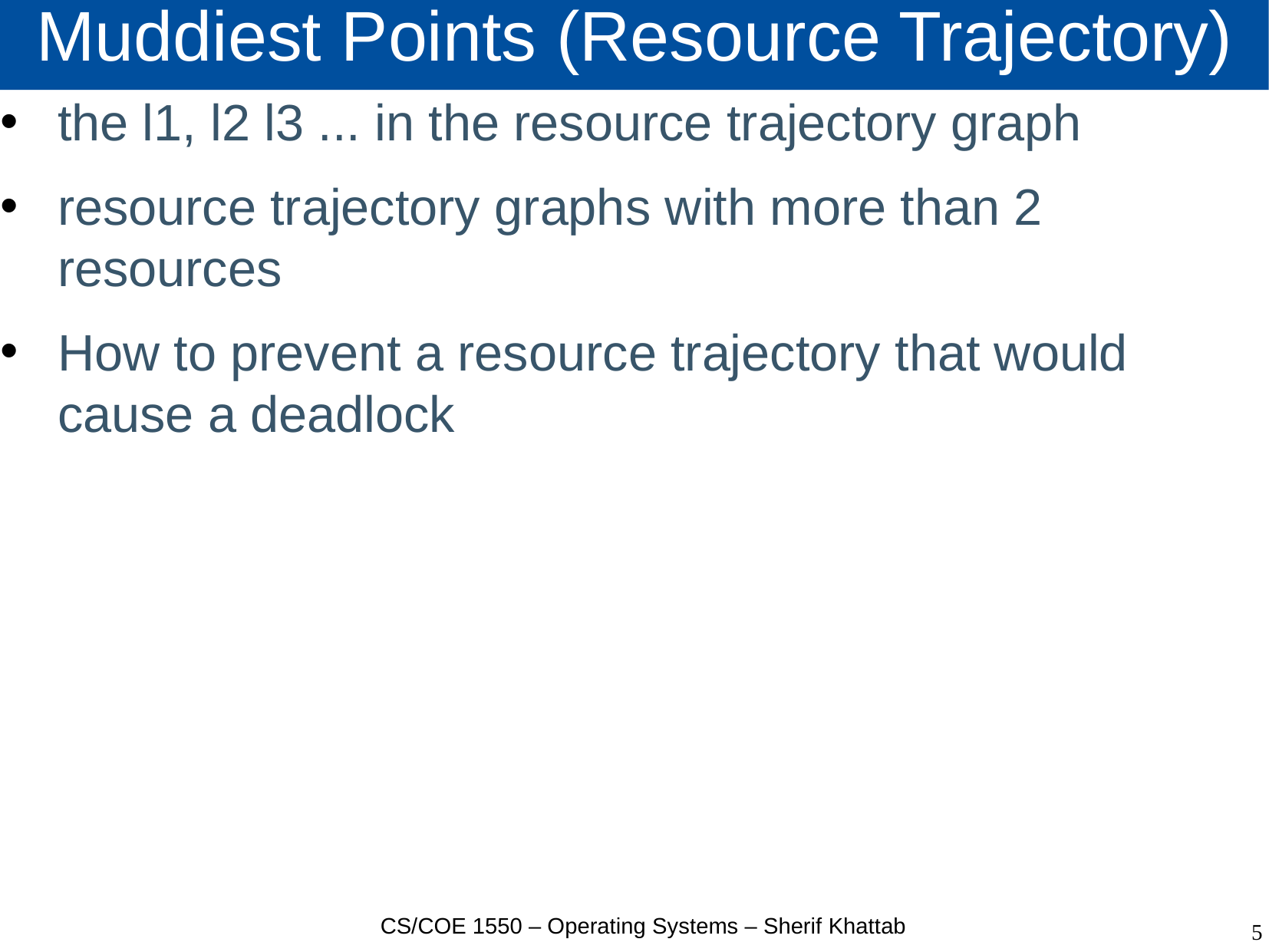

# Muddiest Points (Resource Trajectory)
the l1, l2 l3 ... in the resource trajectory graph
resource trajectory graphs with more than 2 resources
How to prevent a resource trajectory that would cause a deadlock
CS/COE 1550 – Operating Systems – Sherif Khattab
5